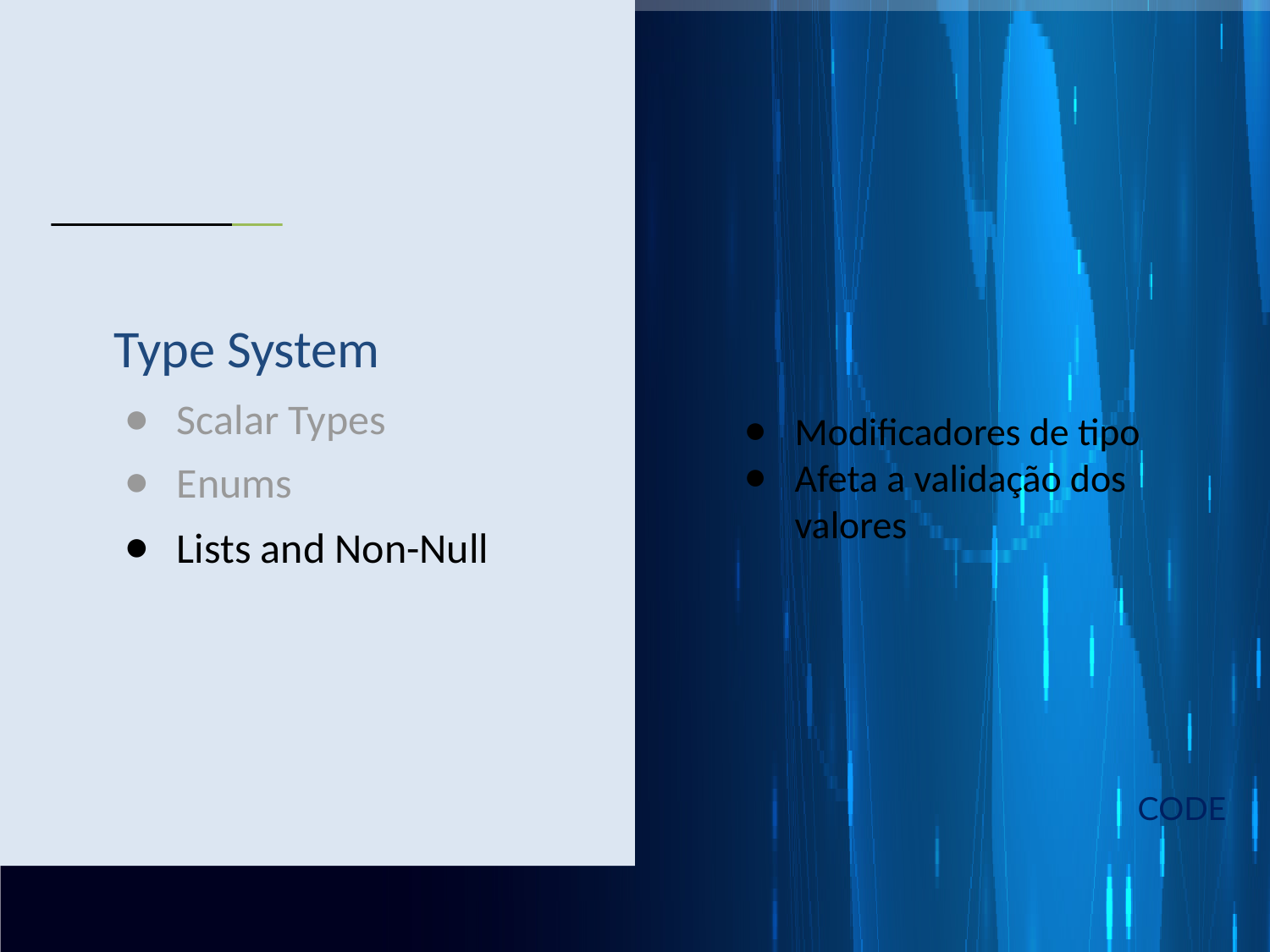

Modificadores de tipo
Afeta a validação dos valores
# Type System
Scalar Types
Enums
Lists and Non-Null
CODE